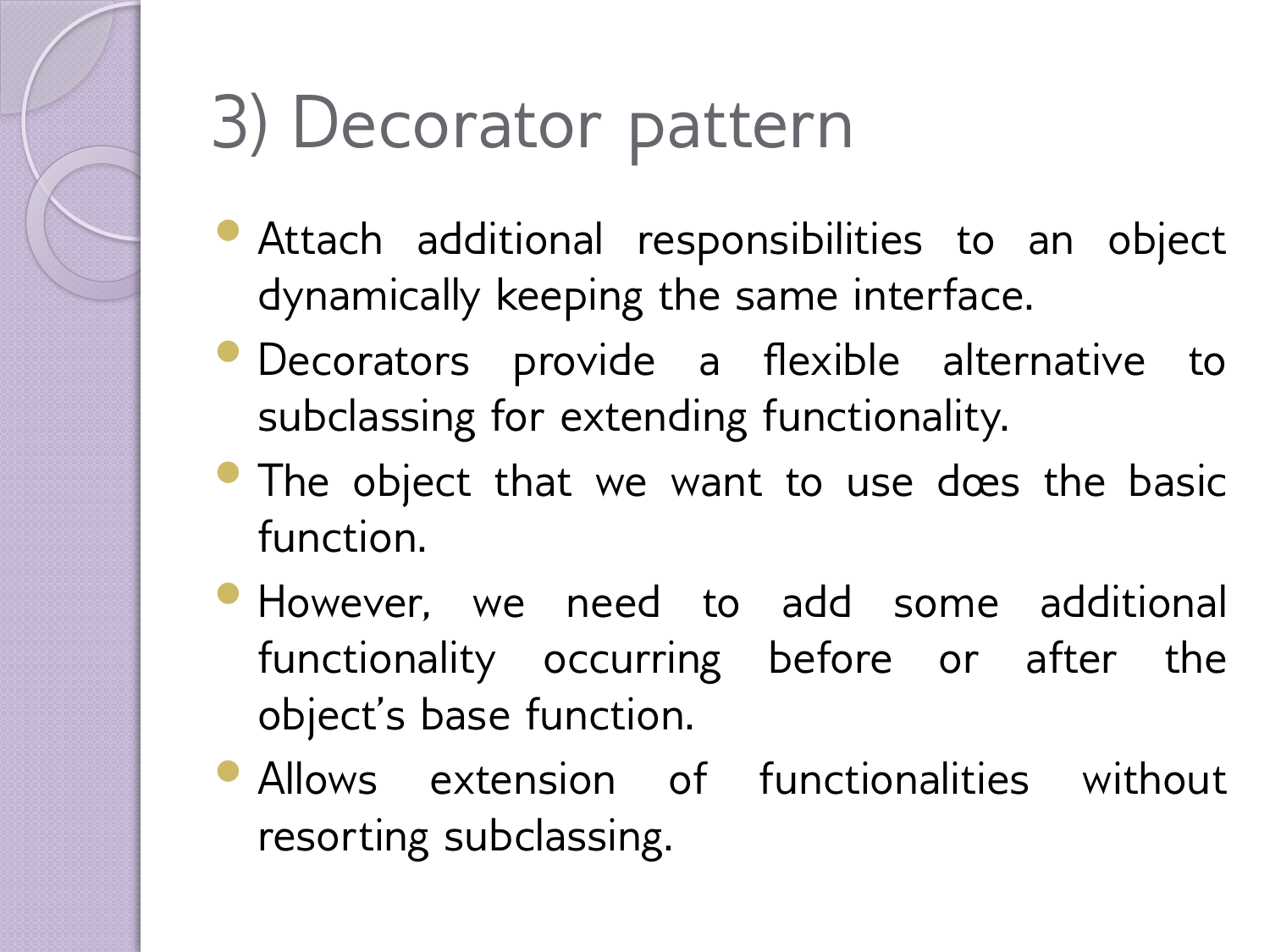

# 3) Decorator pattern
Attach additional responsibilities to an object dynamically keeping the same interface.
Decorators provide a flexible alternative to subclassing for extending functionality.
The object that we want to use does the basic function.
However, we need to add some additional functionality occurring before or after the object’s base function.
Allows extension of functionalities without resorting subclassing.